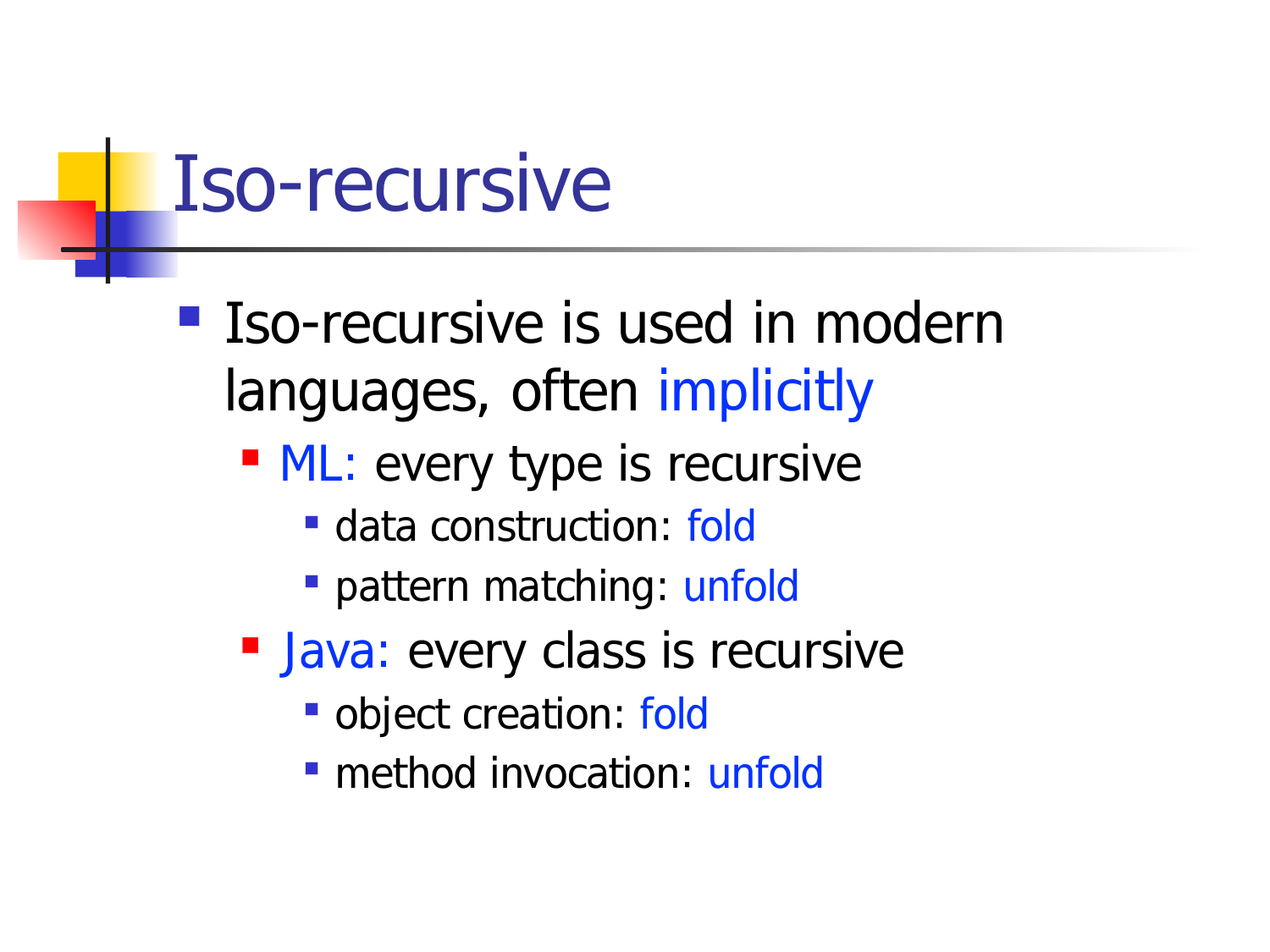

# Iso-recursive
Iso-recursive is used in modern languages, often implicitly
ML: every type is recursive
data construction: fold
pattern matching: unfold
Java: every class is recursive
object creation: fold
method invocation: unfold